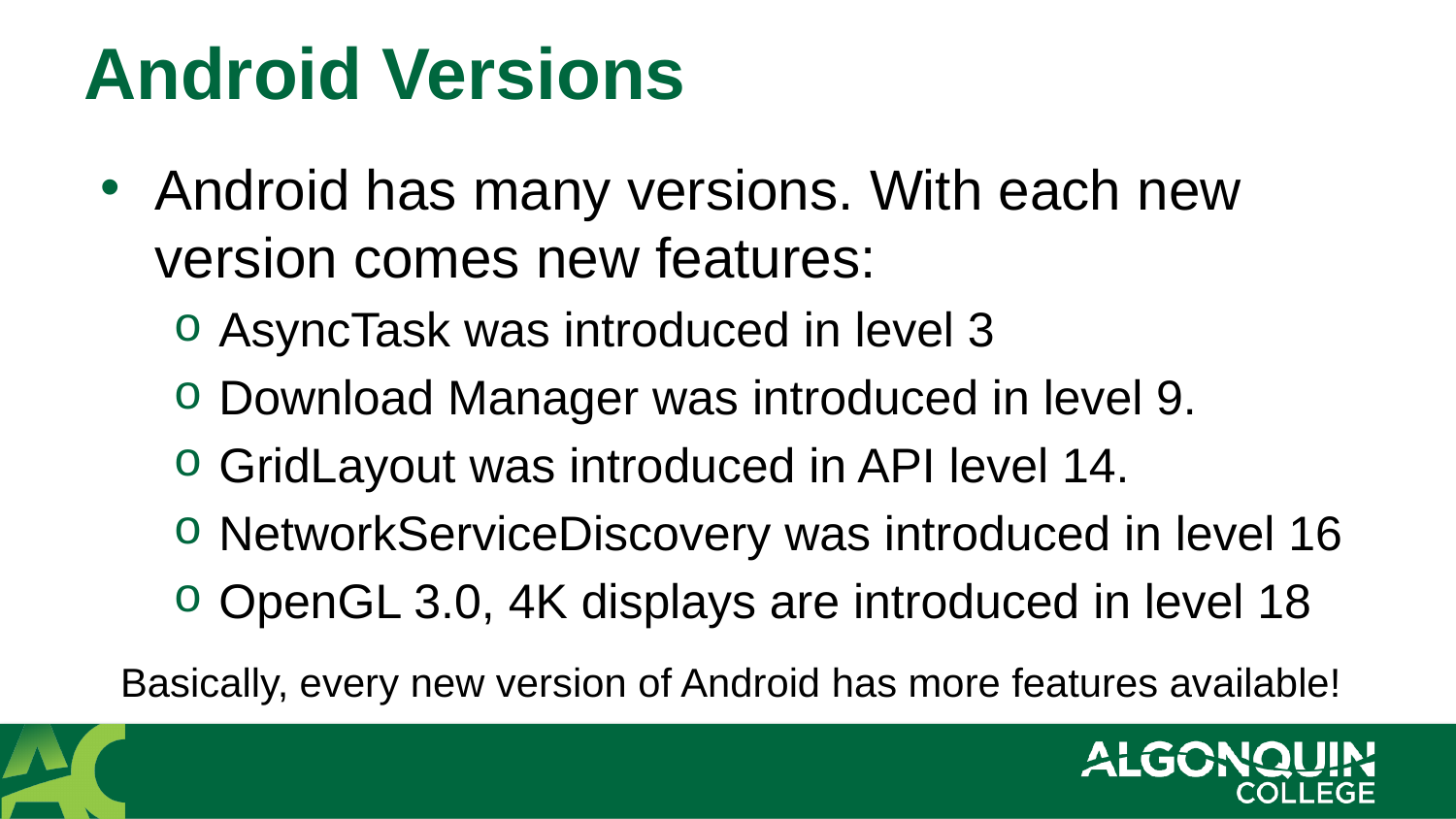

# Android Versions
Android has many versions. With each new version comes new features:
AsyncTask was introduced in level 3
Download Manager was introduced in level 9.
GridLayout was introduced in API level 14.
NetworkServiceDiscovery was introduced in level 16
OpenGL 3.0, 4K displays are introduced in level 18
Basically, every new version of Android has more features available!